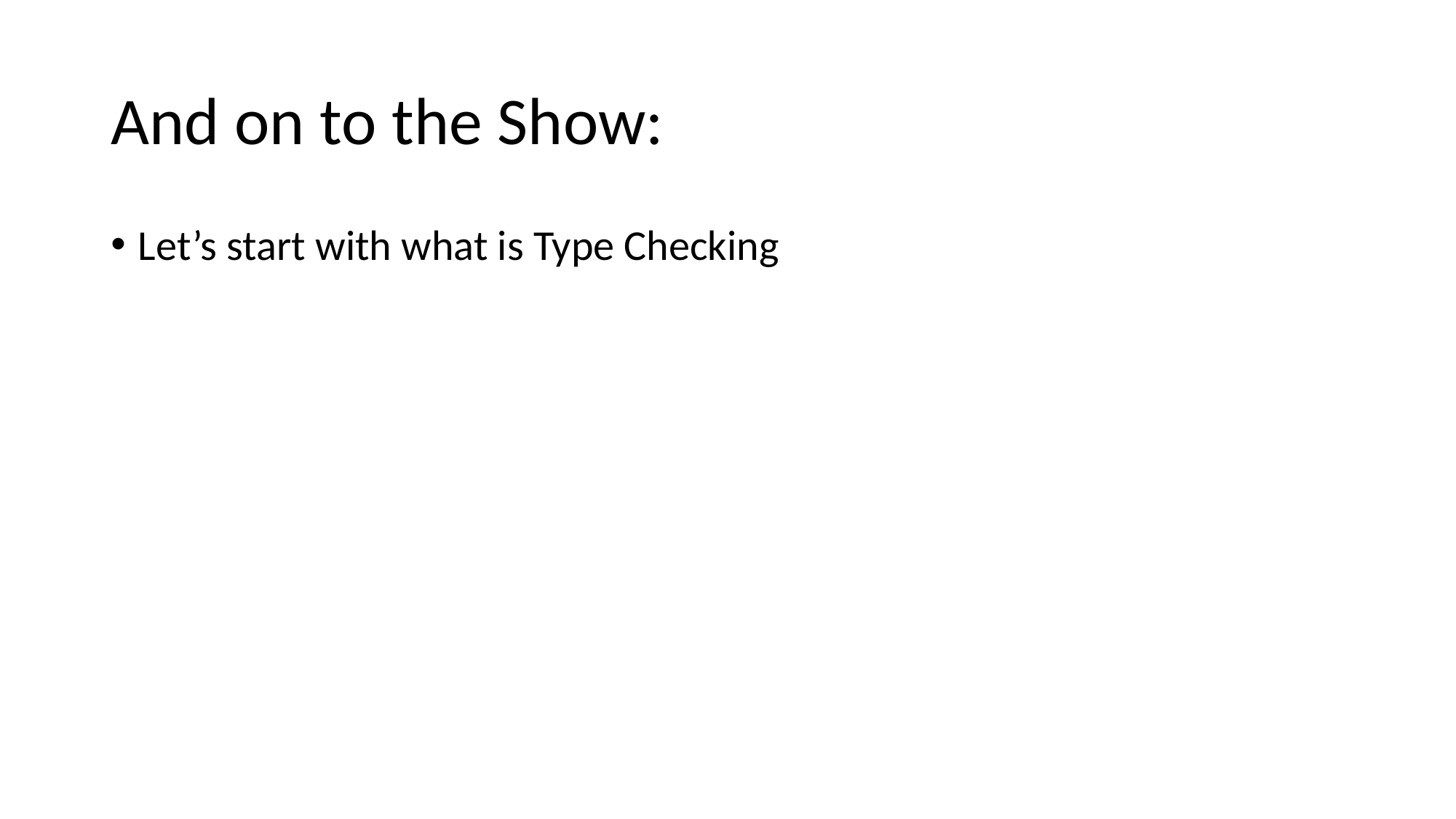

# And on to the Show:
Let’s start with what is Type Checking